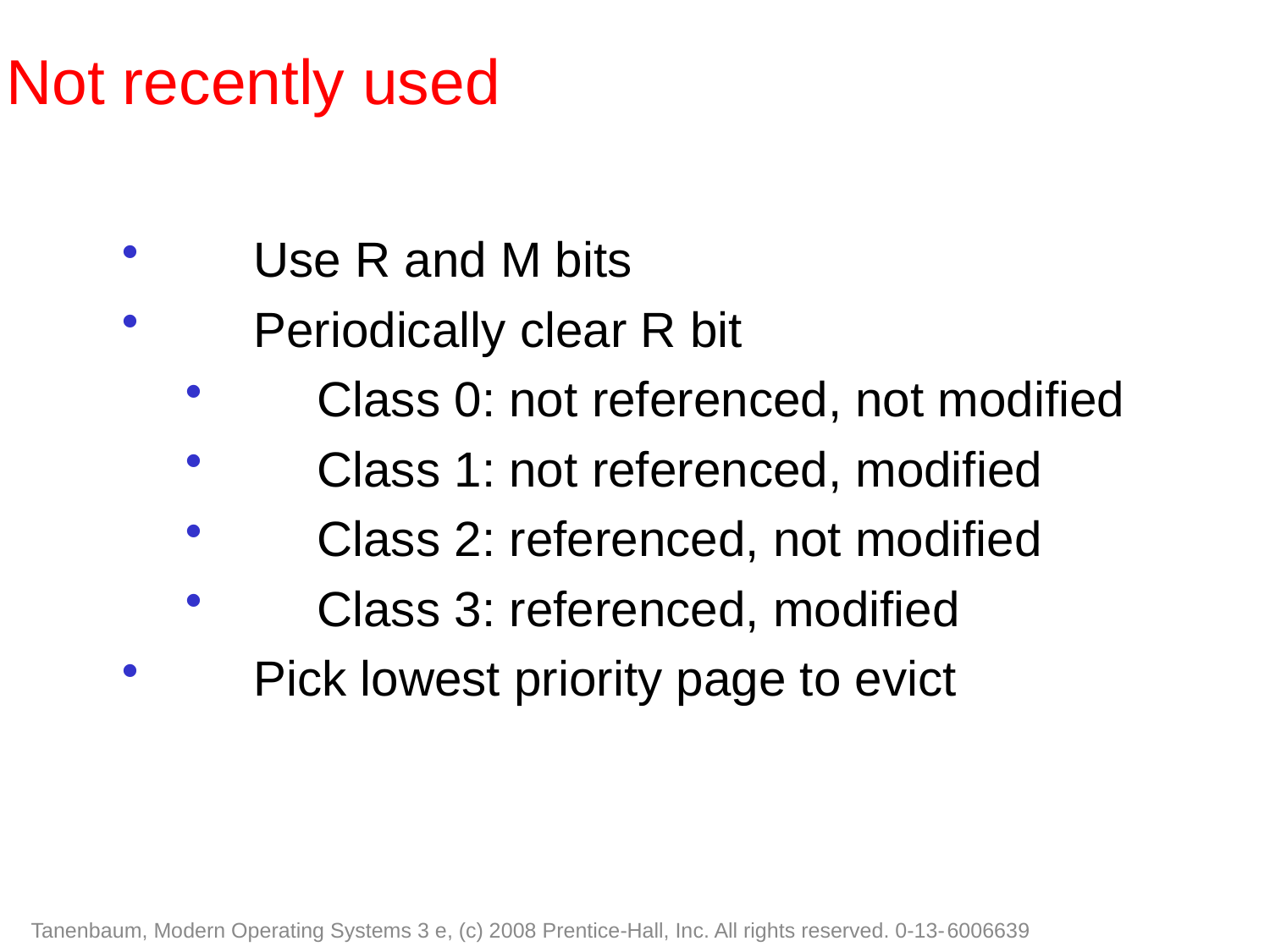

Not recently used
Use R and M bits
Periodically clear R bit
Class 0: not referenced, not modified
Class 1: not referenced, modified
Class 2: referenced, not modified
Class 3: referenced, modified
Pick lowest priority page to evict
Tanenbaum, Modern Operating Systems 3 e, (c) 2008 Prentice-Hall, Inc. All rights reserved. 0-13-6006639